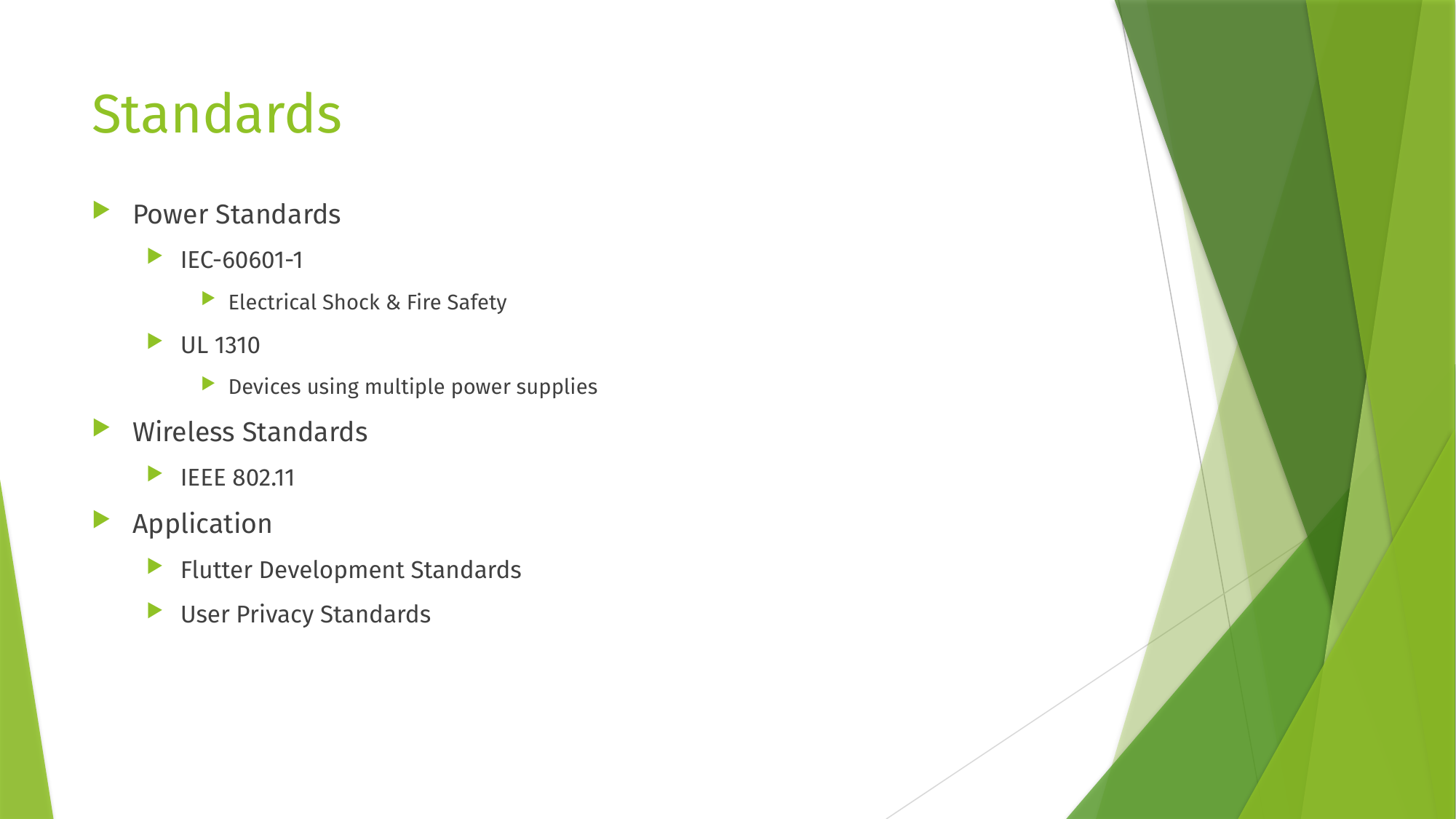

# Standards
Power Standards
IEC-60601-1
Electrical Shock & Fire Safety
UL 1310
Devices using multiple power supplies
Wireless Standards
IEEE 802.11
Application
Flutter Development Standards
User Privacy Standards